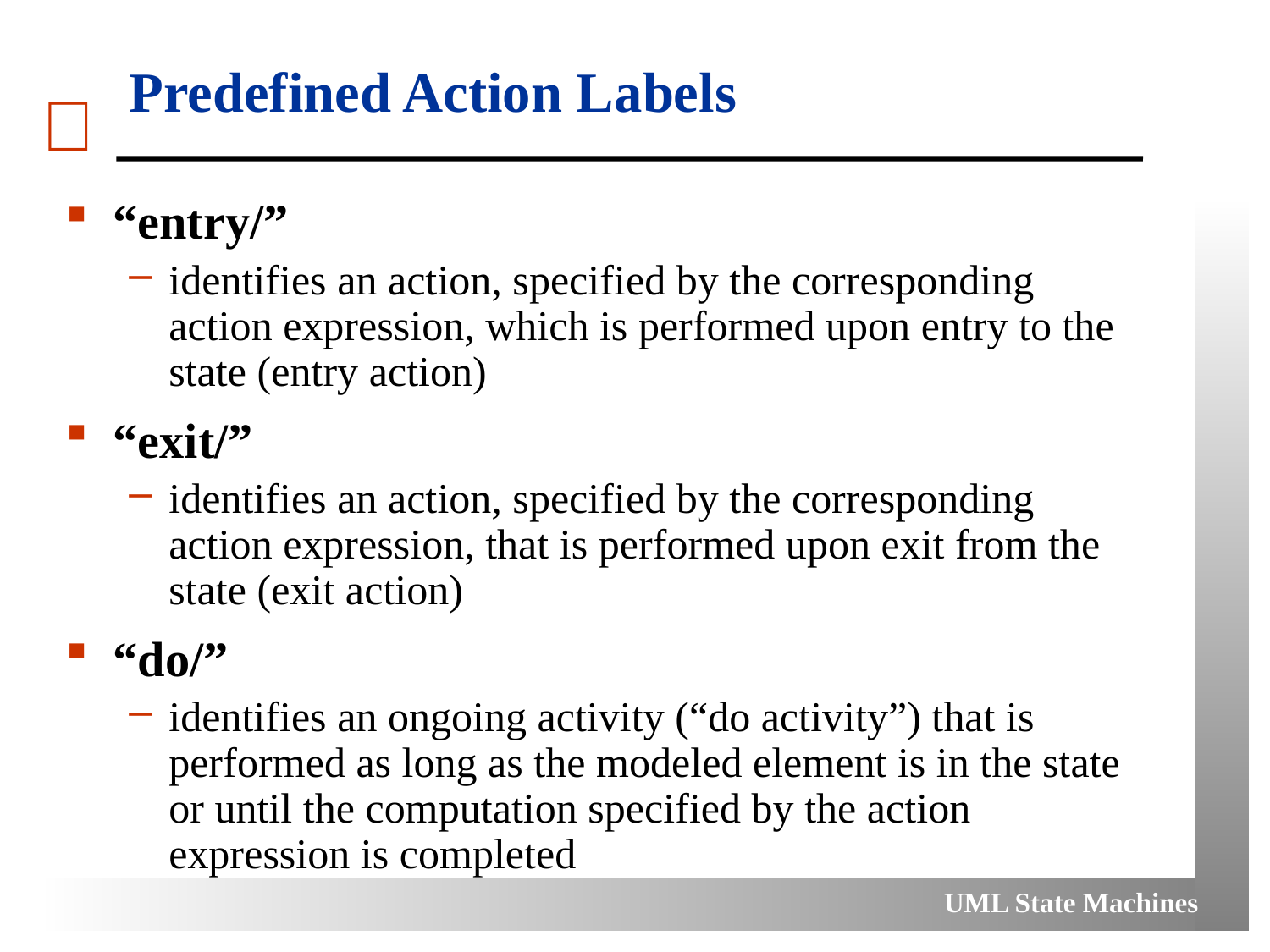

# Predefined Action Labels
“entry/”
identifies an action, specified by the corresponding action expression, which is performed upon entry to the state (entry action)
“exit/”
identifies an action, specified by the corresponding action expression, that is performed upon exit from the state (exit action)
“do/”
identifies an ongoing activity (“do activity”) that is performed as long as the modeled element is in the state or until the computation specified by the action expression is completed